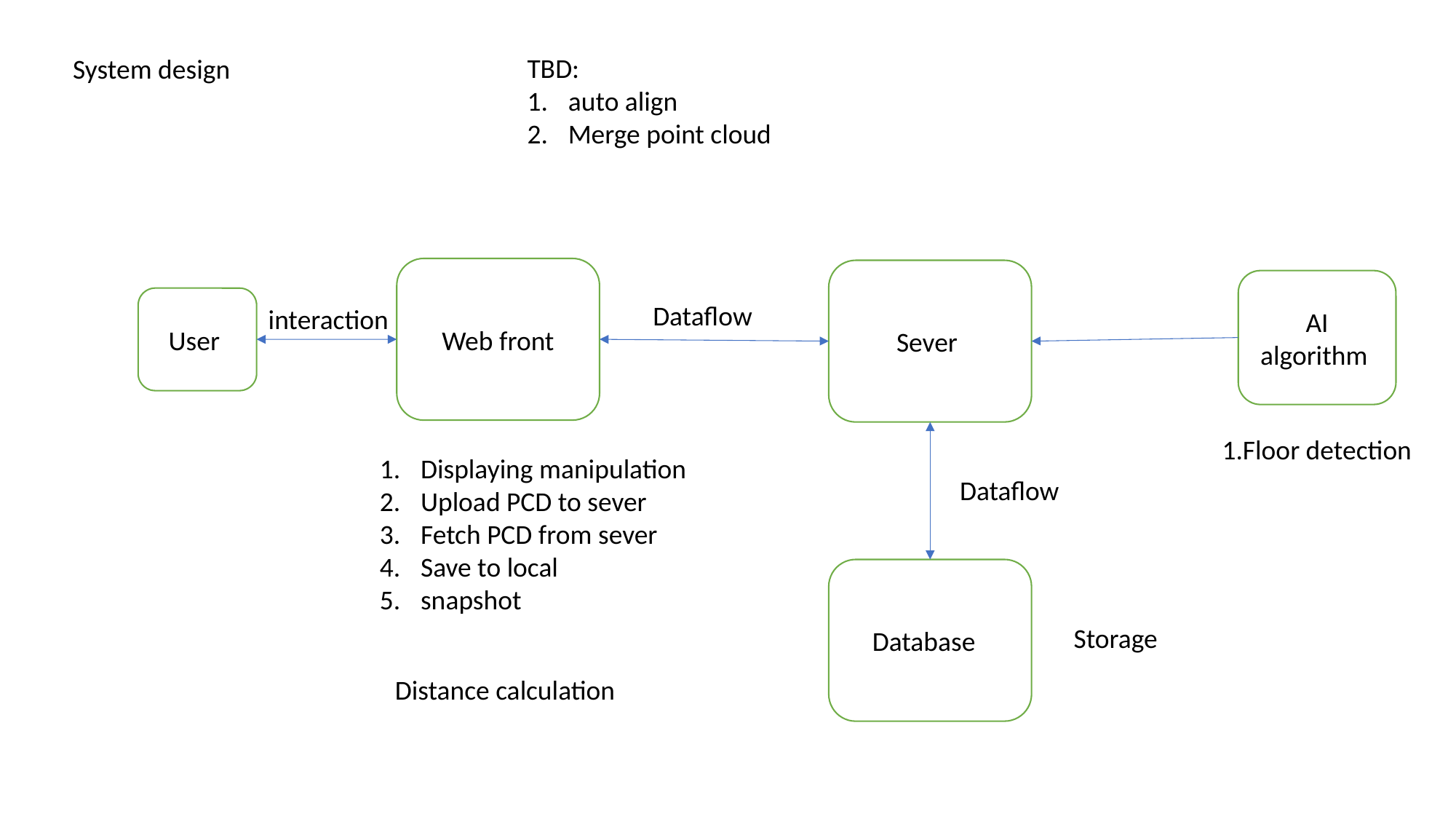

TBD:
auto align
Merge point cloud

System design
Web front
Sever
AI algorithm
User
Dataflow
interaction
1.Floor detection
Displaying manipulation
Upload PCD to sever
Fetch PCD from sever
Save to local
snapshot

Dataflow
Database
Storage
Distance calculation